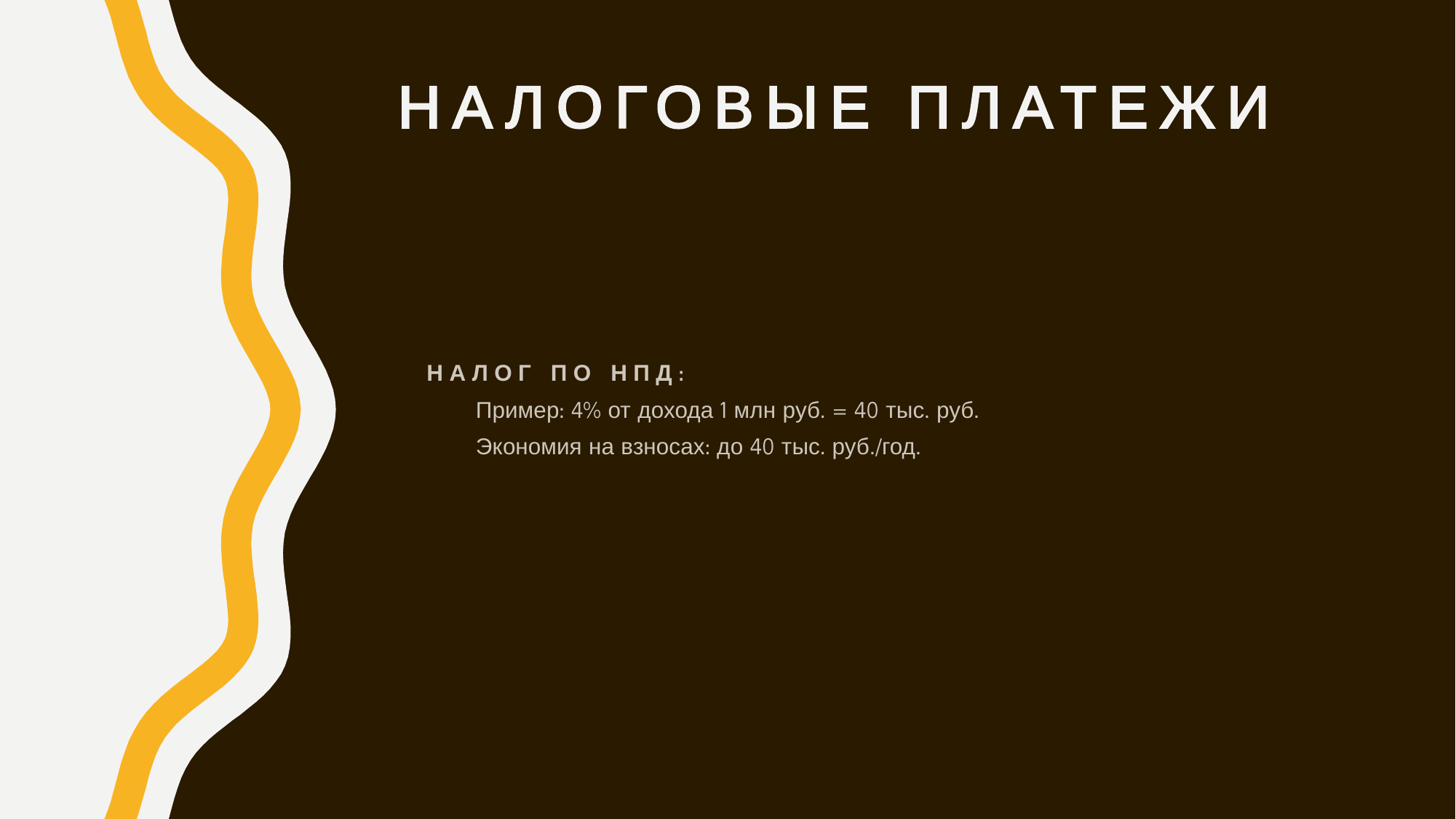

# Налоговые платежи
Налог по НПД:
Пример: 4% от дохода 1 млн руб. = 40 тыс. руб.
Экономия на взносах: до 40 тыс. руб./год.